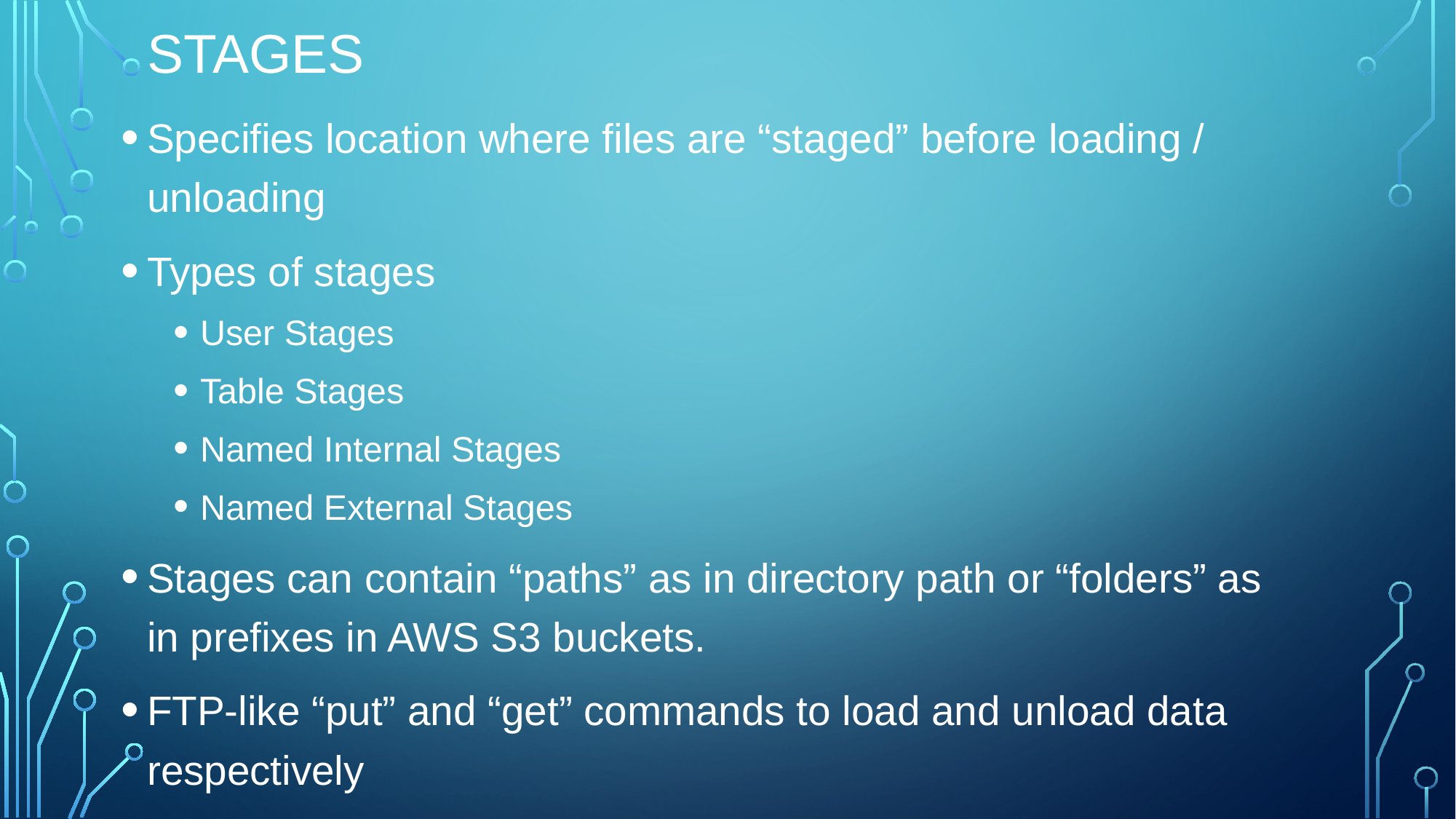

Stages
Specifies location where files are “staged” before loading / unloading
Types of stages
User Stages
Table Stages
Named Internal Stages
Named External Stages
Stages can contain “paths” as in directory path or “folders” as in prefixes in AWS S3 buckets.
FTP-like “put” and “get” commands to load and unload data respectively